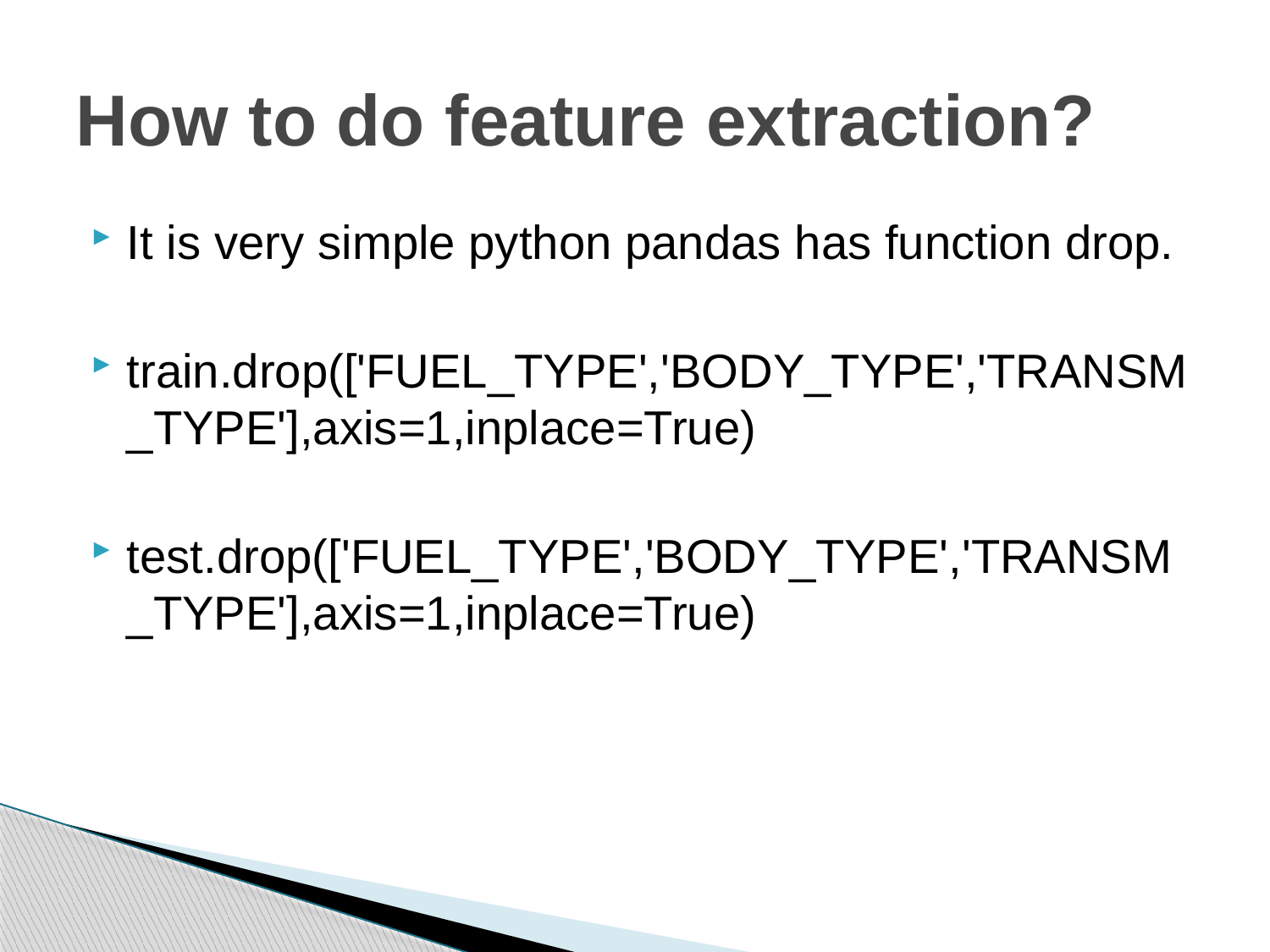

# How to do feature extraction?
It is very simple python pandas has function drop.

train.drop(['FUEL_TYPE','BODY_TYPE','TRANSM_TYPE'],axis=1,inplace=True)

test.drop(['FUEL_TYPE','BODY_TYPE','TRANSM_TYPE'],axis=1,inplace=True)